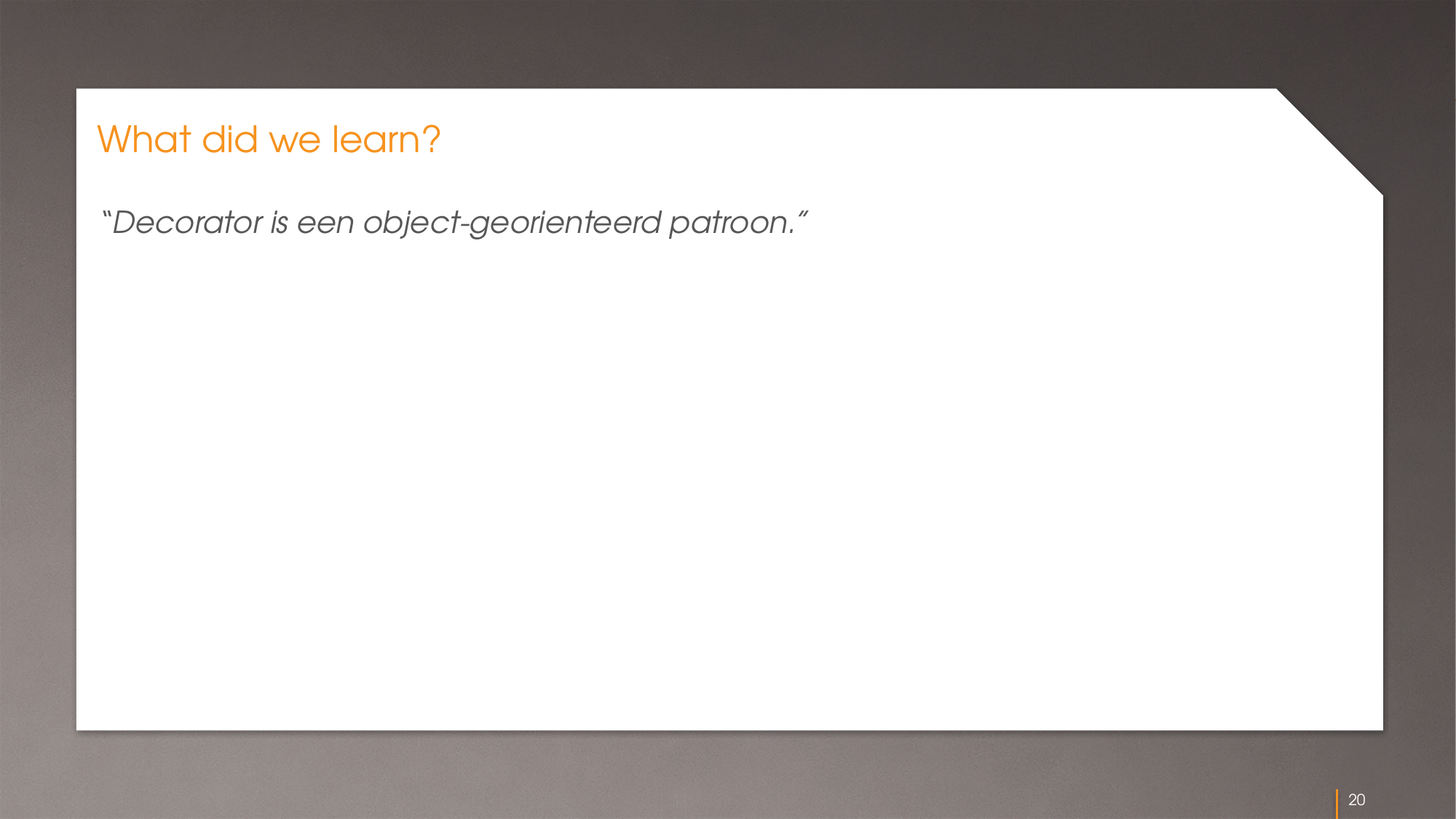

# What did we learn?
“Decorator is een object-georienteerd patroon.”